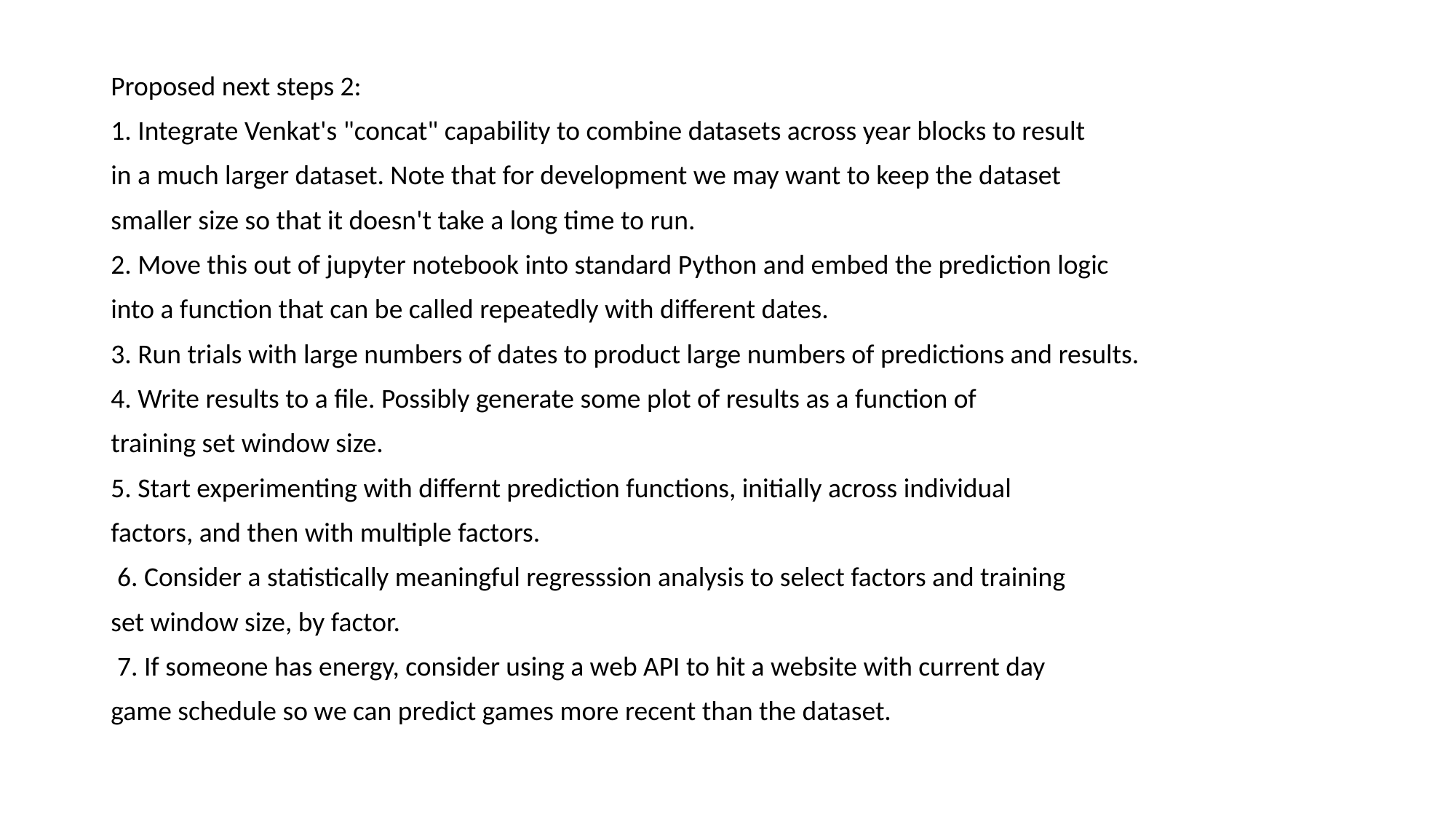

Proposed next steps 2:
1. Integrate Venkat's "concat" capability to combine datasets across year blocks to result
in a much larger dataset. Note that for development we may want to keep the dataset
smaller size so that it doesn't take a long time to run.
2. Move this out of jupyter notebook into standard Python and embed the prediction logic
into a function that can be called repeatedly with different dates.
3. Run trials with large numbers of dates to product large numbers of predictions and results.
4. Write results to a file. Possibly generate some plot of results as a function of
training set window size.
5. Start experimenting with differnt prediction functions, initially across individual
factors, and then with multiple factors.
 6. Consider a statistically meaningful regresssion analysis to select factors and training
set window size, by factor.
 7. If someone has energy, consider using a web API to hit a website with current day
game schedule so we can predict games more recent than the dataset.